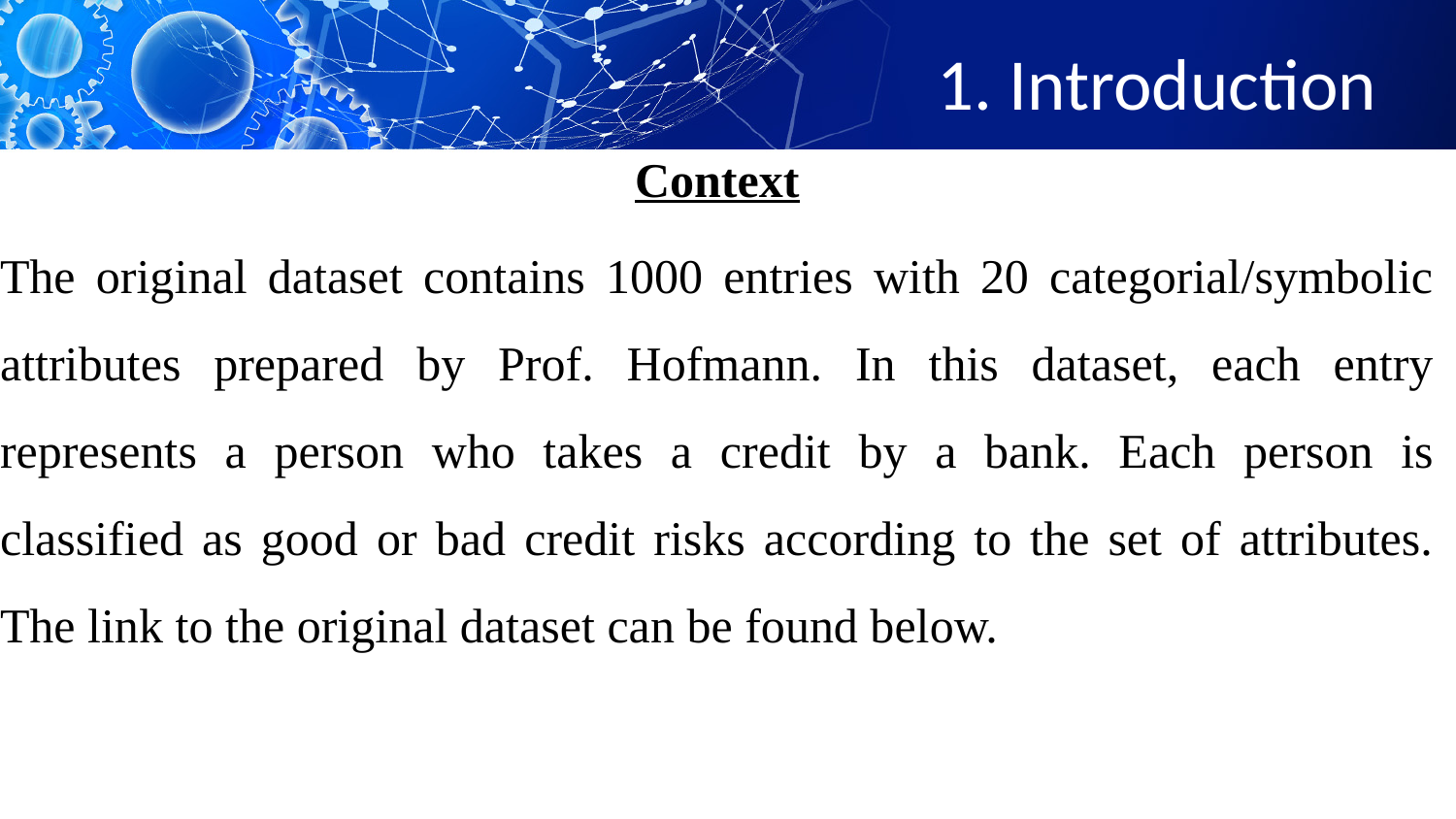

# 1. Introduction
Context
The original dataset contains 1000 entries with 20 categorial/symbolic attributes prepared by Prof. Hofmann. In this dataset, each entry represents a person who takes a credit by a bank. Each person is classified as good or bad credit risks according to the set of attributes. The link to the original dataset can be found below.